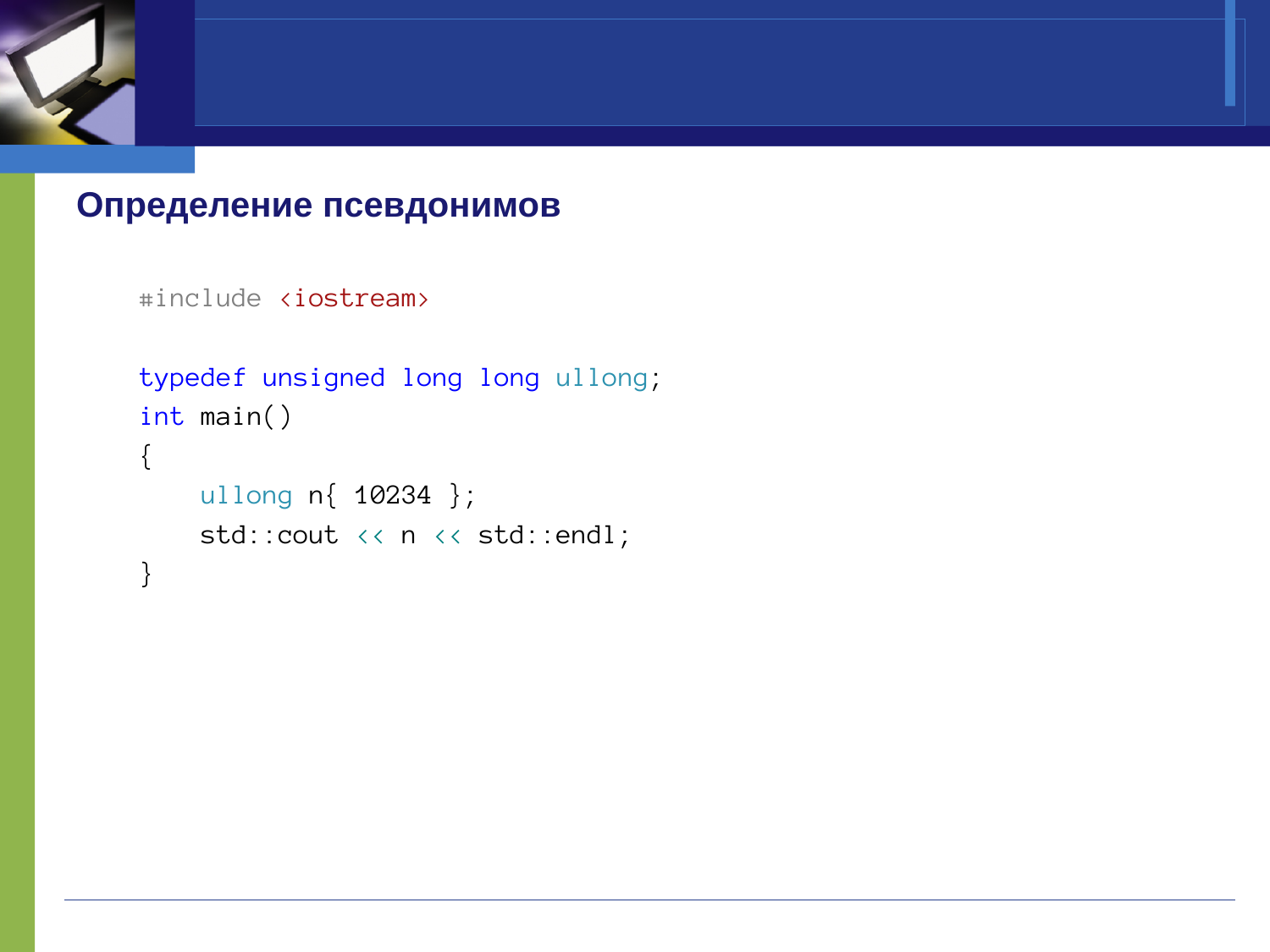

#
Определение псевдонимов

#include <iostream>

typedef unsigned long long ullong;
int main()
{
    ullong n{ 10234 };
    std::cout << n << std::endl;
}